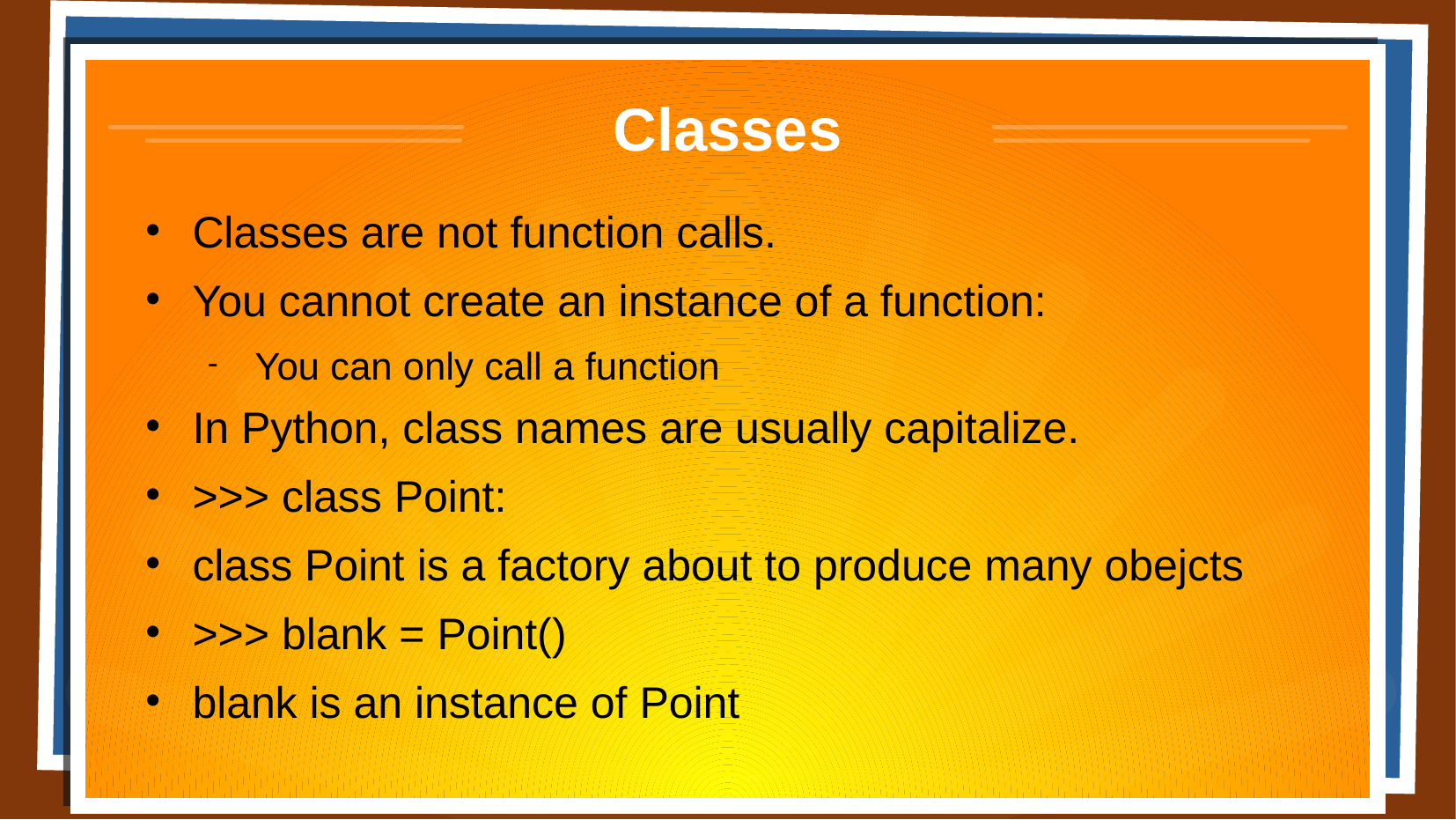

Classes
Classes are not function calls.
You cannot create an instance of a function:
You can only call a function
In Python, class names are usually capitalize.
>>> class Point:
class Point is a factory about to produce many obejcts
>>> blank = Point()
blank is an instance of Point